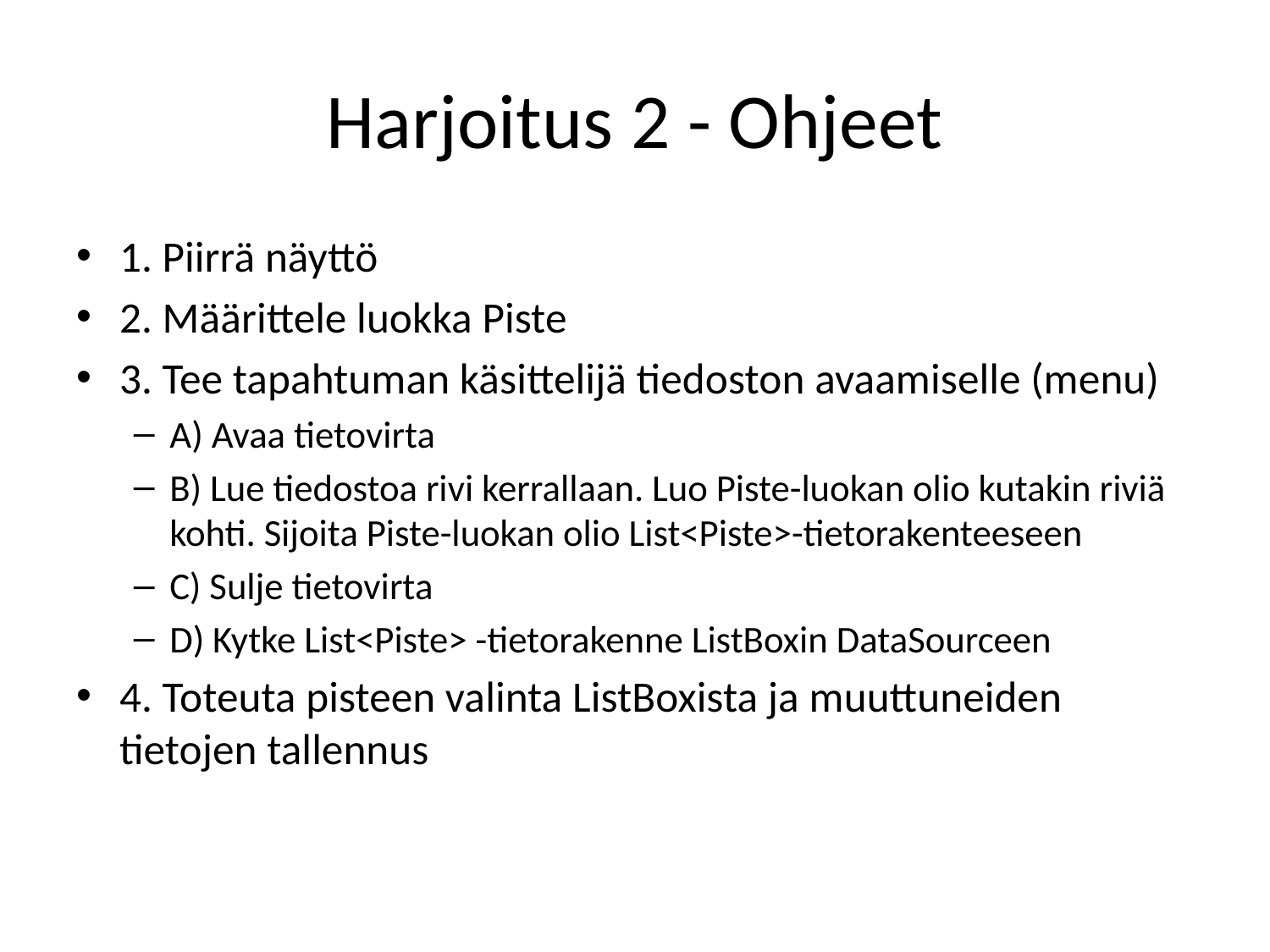

# Harjoitus 2 - Ohjeet
1. Piirrä näyttö
2. Määrittele luokka Piste
3. Tee tapahtuman käsittelijä tiedoston avaamiselle (menu)
A) Avaa tietovirta
B) Lue tiedostoa rivi kerrallaan. Luo Piste-luokan olio kutakin riviä kohti. Sijoita Piste-luokan olio List<Piste>-tietorakenteeseen
C) Sulje tietovirta
D) Kytke List<Piste> -tietorakenne ListBoxin DataSourceen
4. Toteuta pisteen valinta ListBoxista ja muuttuneiden tietojen tallennus